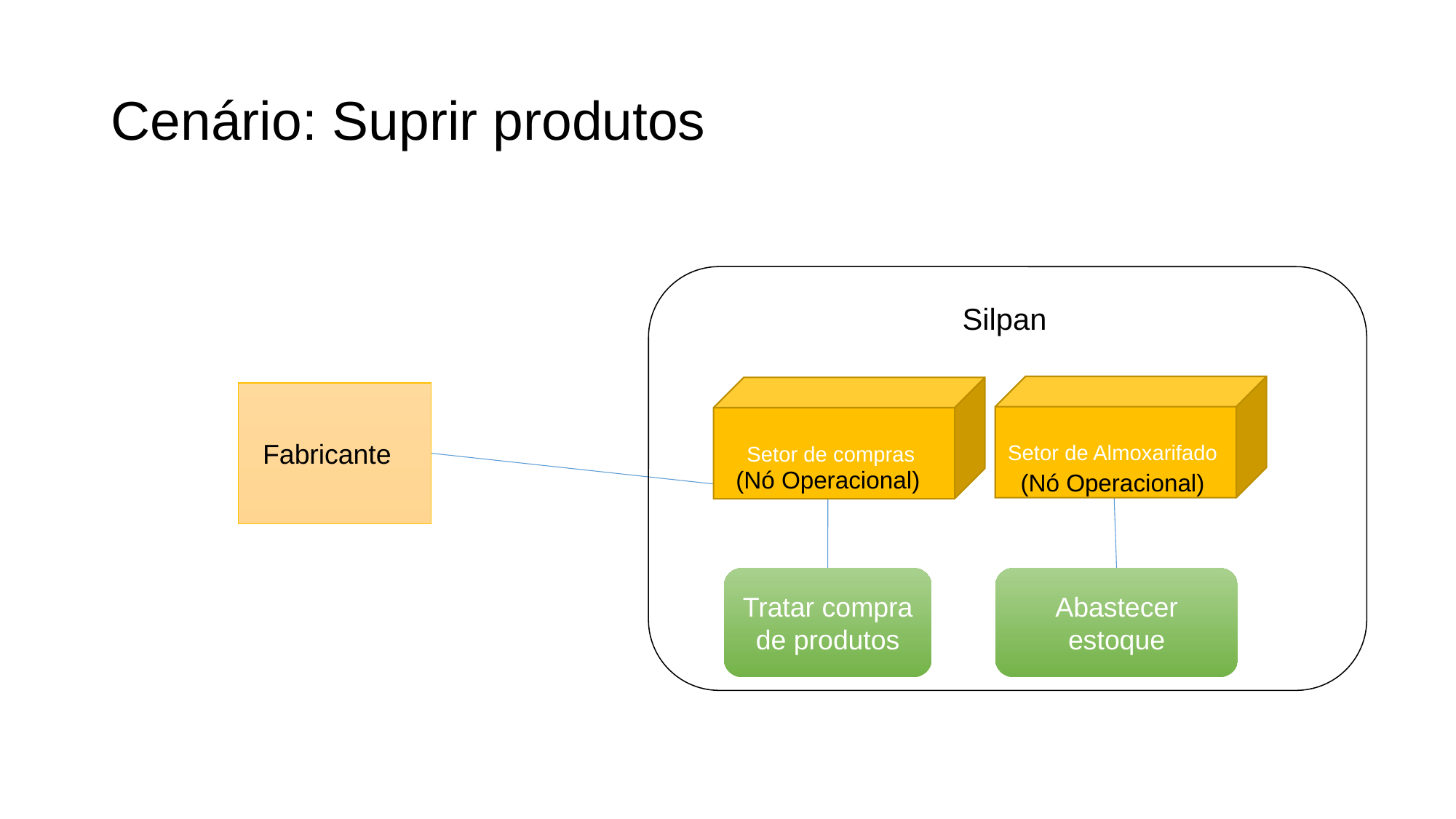

# Cenário: Suprir produtos

Silpan
Setor de Almoxarifado
Setor de compras
Fabricante
(Nó Operacional)
(Nó Operacional)
Tratar compra de produtos
Abastecer estoque